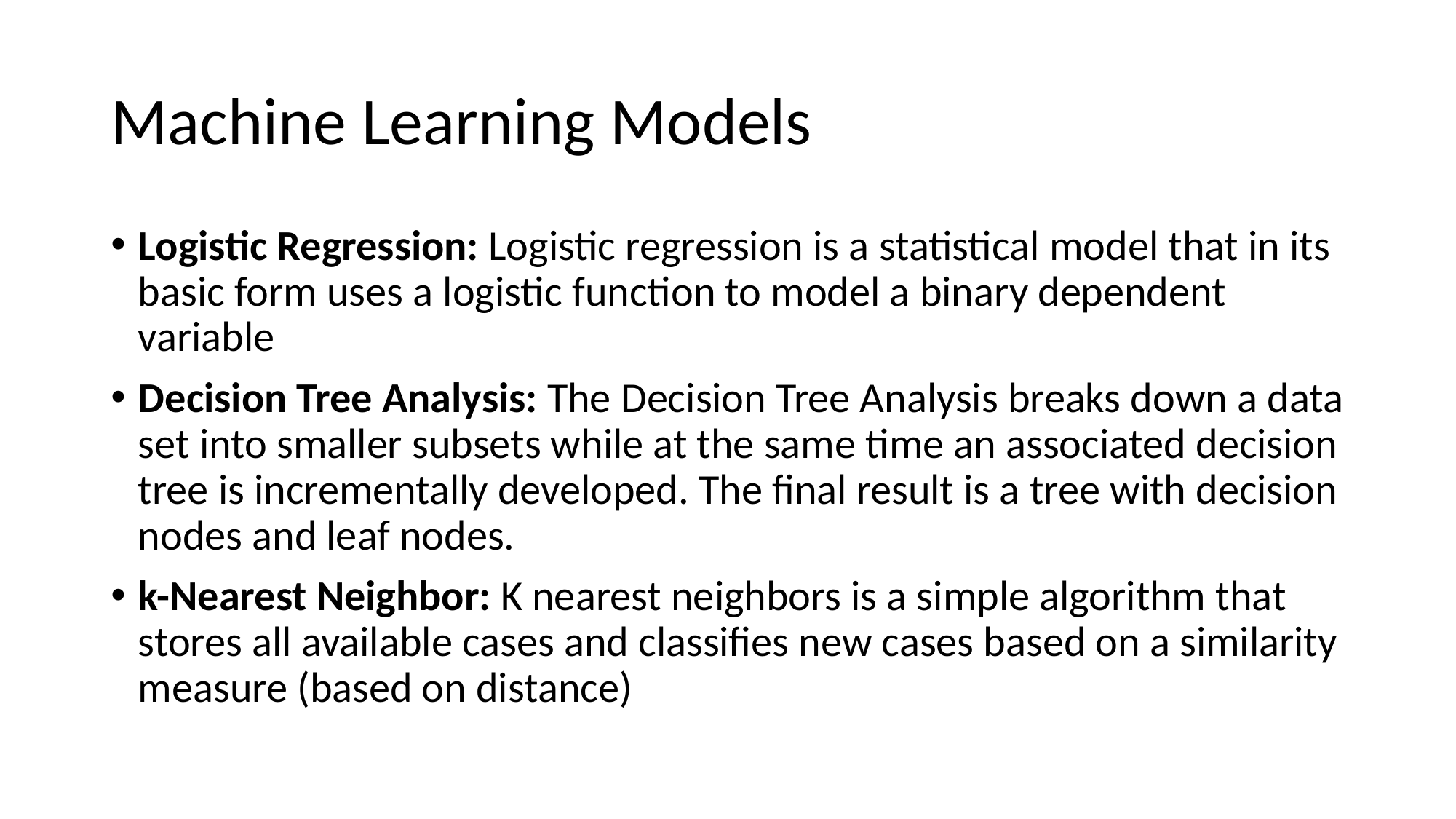

# Machine Learning Models
Logistic Regression: Logistic regression is a statistical model that in its basic form uses a logistic function to model a binary dependent variable
Decision Tree Analysis: The Decision Tree Analysis breaks down a data set into smaller subsets while at the same time an associated decision tree is incrementally developed. The final result is a tree with decision nodes and leaf nodes.
k-Nearest Neighbor: K nearest neighbors is a simple algorithm that stores all available cases and classifies new cases based on a similarity measure (based on distance)